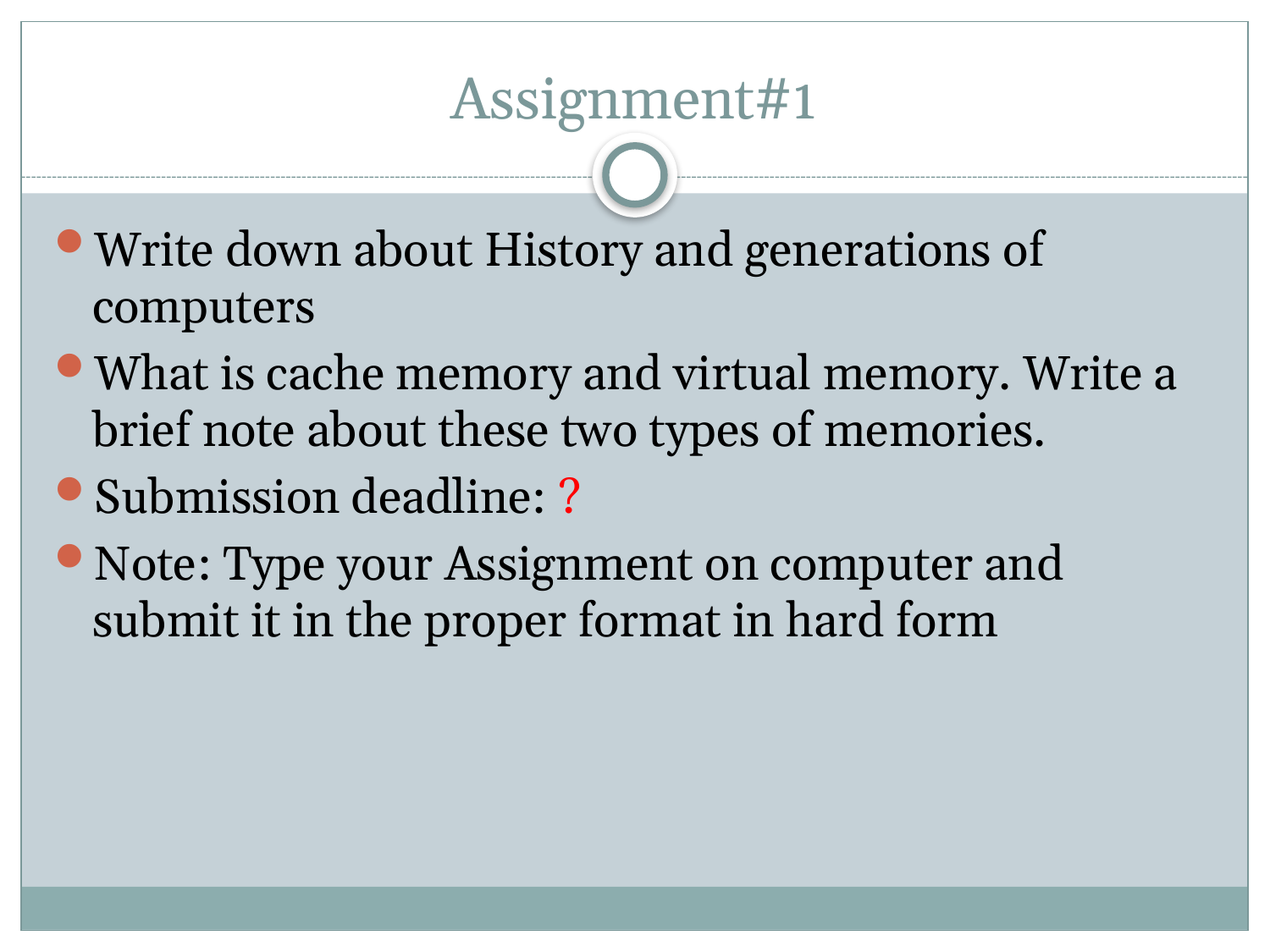

# Assignment#1
Write down about History and generations of computers
What is cache memory and virtual memory. Write a brief note about these two types of memories.
Submission deadline: ?
Note: Type your Assignment on computer and submit it in the proper format in hard form